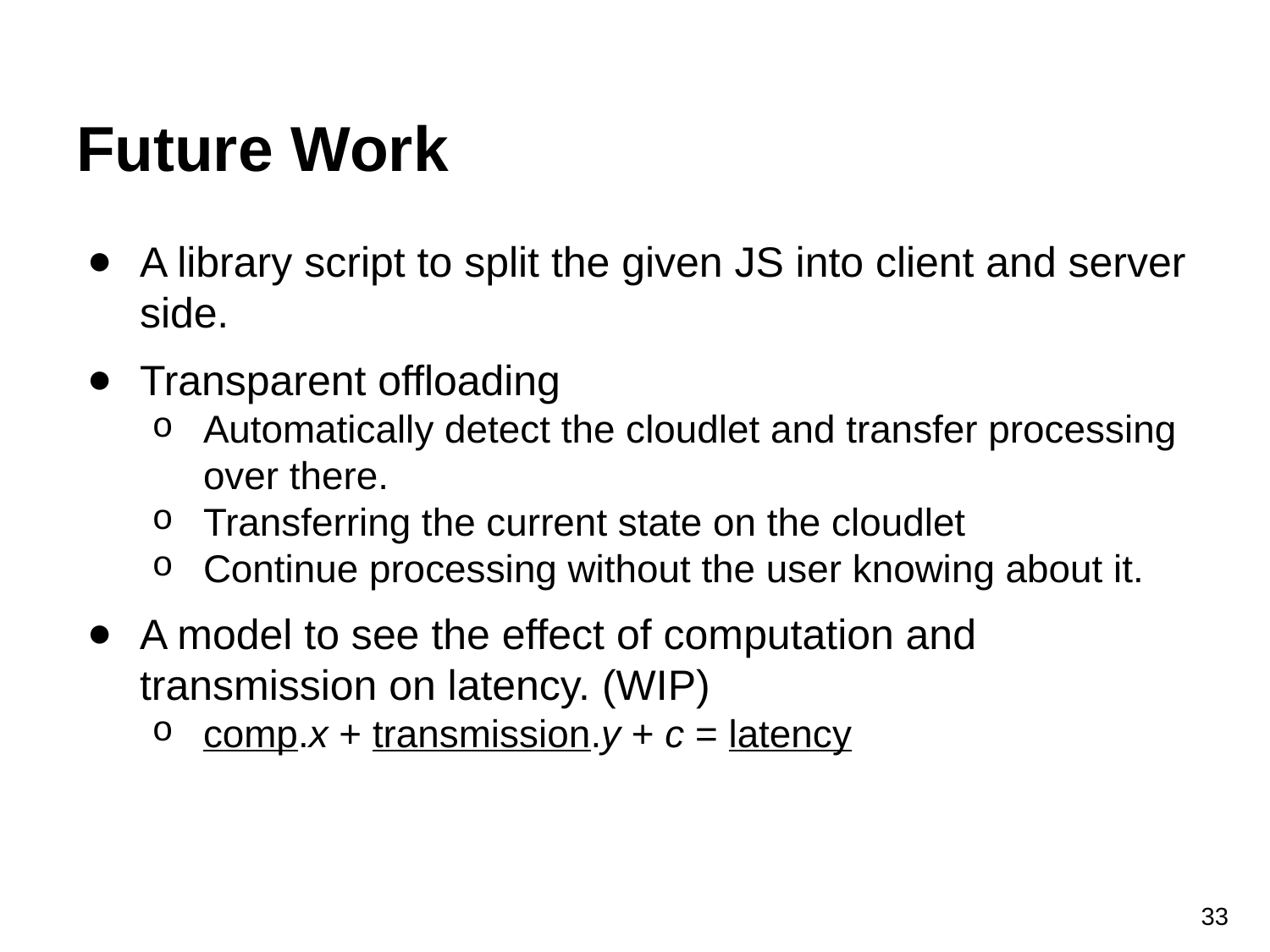

# Future Work
A library script to split the given JS into client and server side.

Transparent offloading
Automatically detect the cloudlet and transfer processing over there.
Transferring the current state on the cloudlet
Continue processing without the user knowing about it.

A model to see the effect of computation and transmission on latency. (WIP)
comp.x + transmission.y + c = latency
33